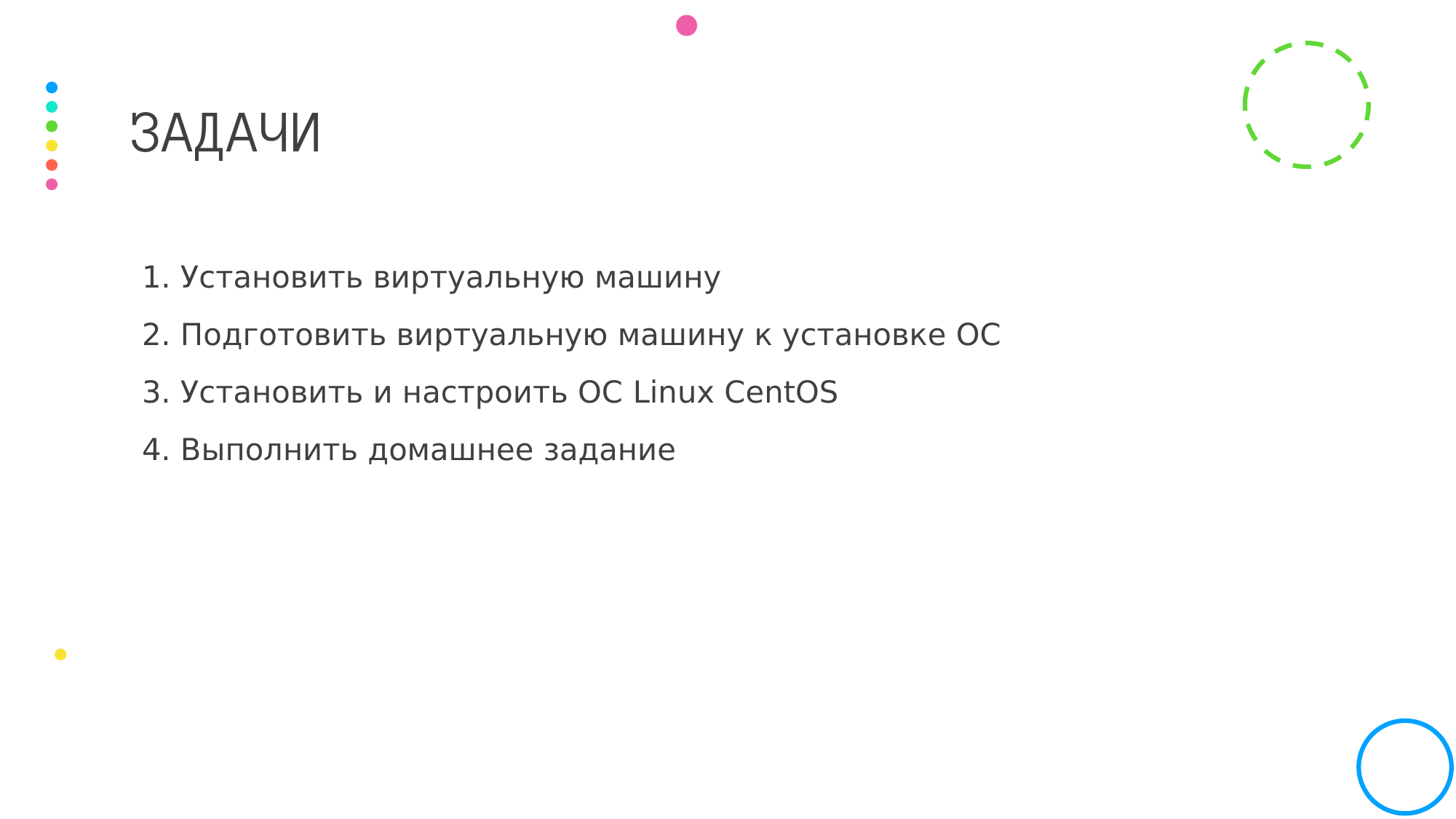

# Задачи
1. Установить виртуальную машину
2. Подготовить виртуальную машину к установке ОС
3. Установить и настроить ОС Linux CentOS
4. Выполнить домашнее задание